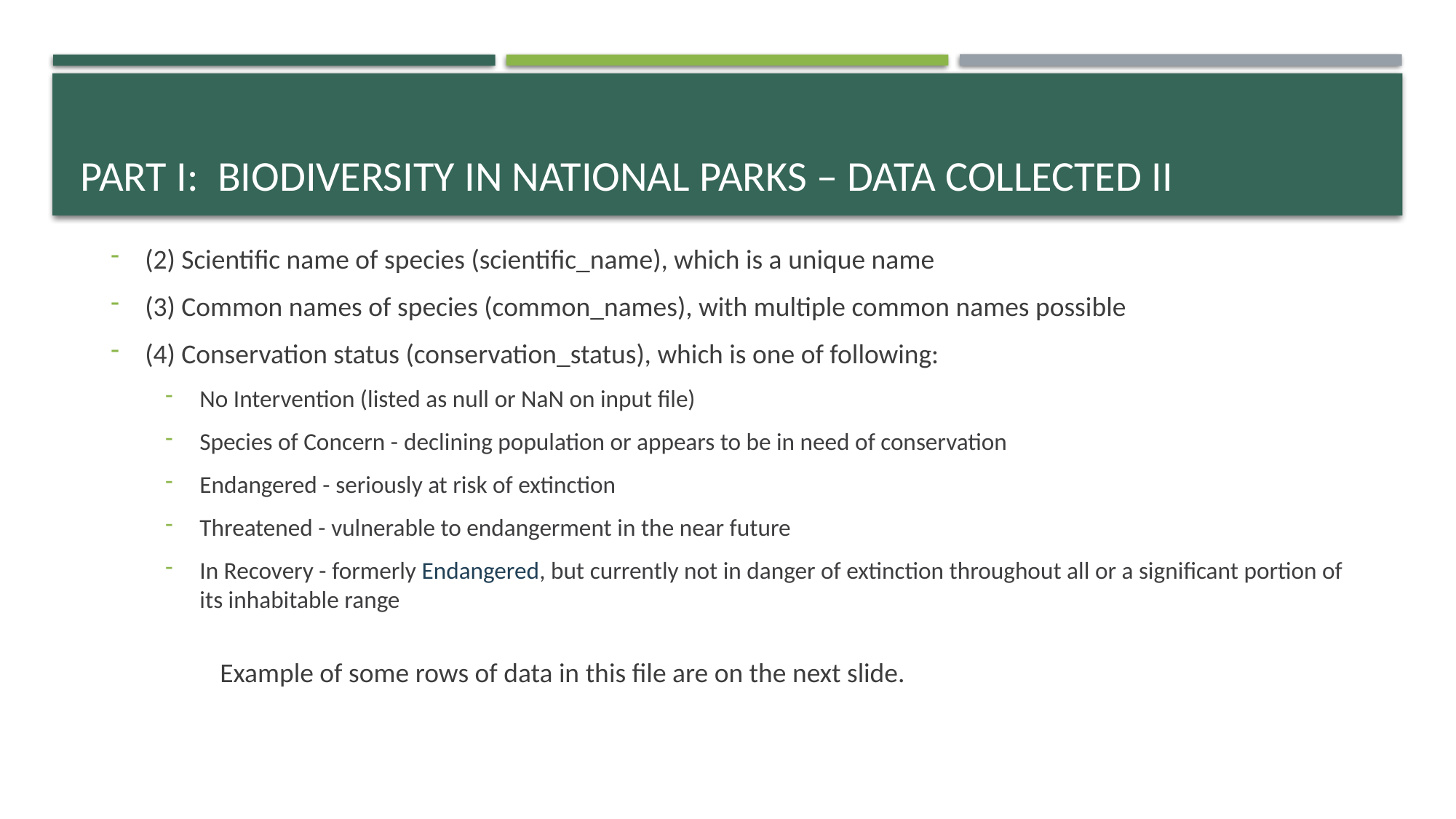

# part I:  Biodiversity in National Parks – Data Collected II
(2) Scientific name of species (scientific_name), which is a unique name
(3) Common names of species (common_names), with multiple common names possible
(4) Conservation status (conservation_status), which is one of following:
No Intervention (listed as null or NaN on input file)
Species of Concern - declining population or appears to be in need of conservation
Endangered - seriously at risk of extinction
Threatened - vulnerable to endangerment in the near future
In Recovery - formerly Endangered, but currently not in danger of extinction throughout all or a significant portion of its inhabitable range

	Example of some rows of data in this file are on the next slide.